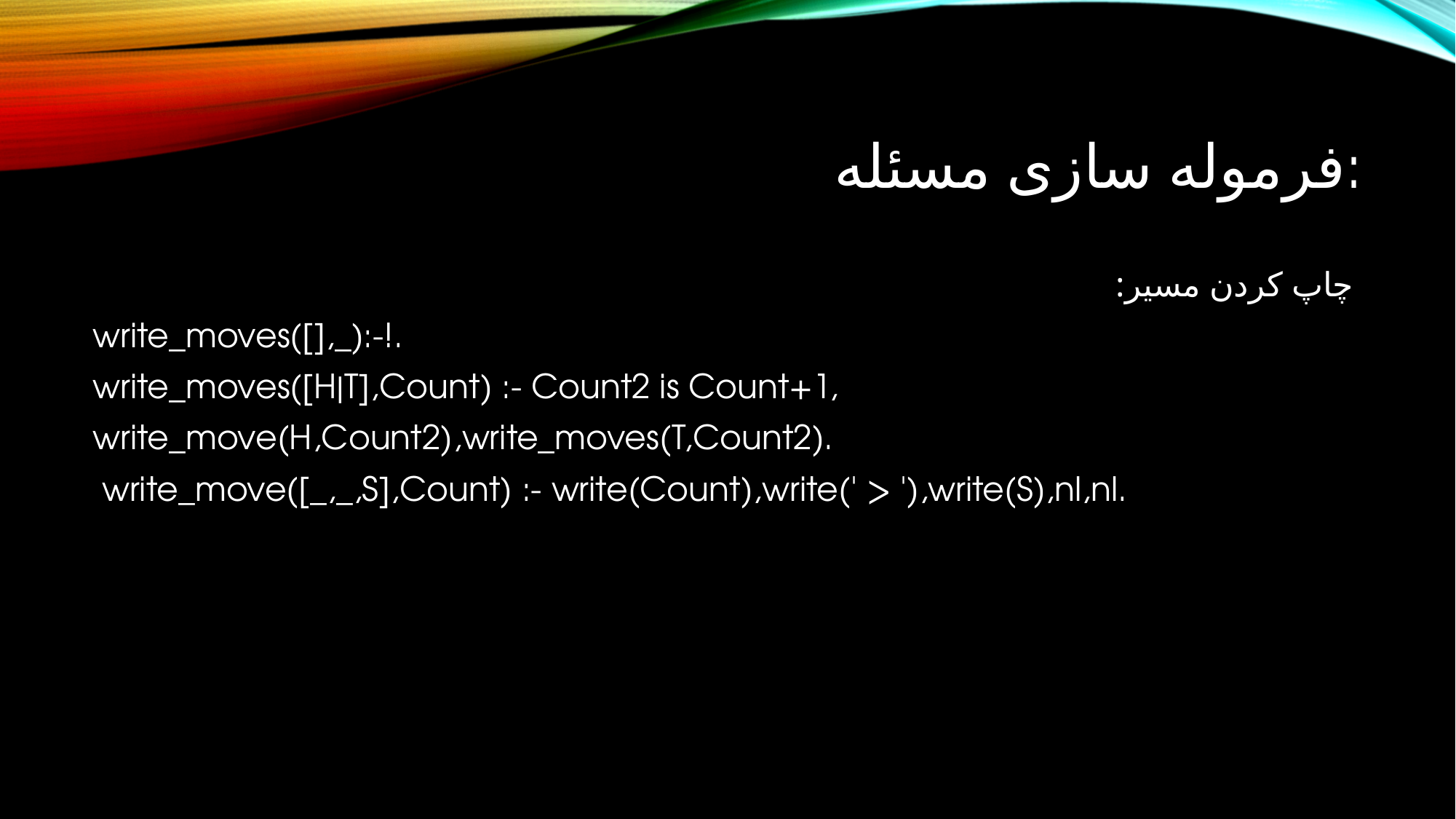

# فرموله سازی مسئله:
 چاپ کردن مسیر:
write_moves([],_):-!.
write_moves([H|T],Count) :- Count2 is Count+1,
write_move(H,Count2),write_moves(T,Count2).
 write_move([_,_,S],Count) :- write(Count),write(' > '),write(S),nl,nl.